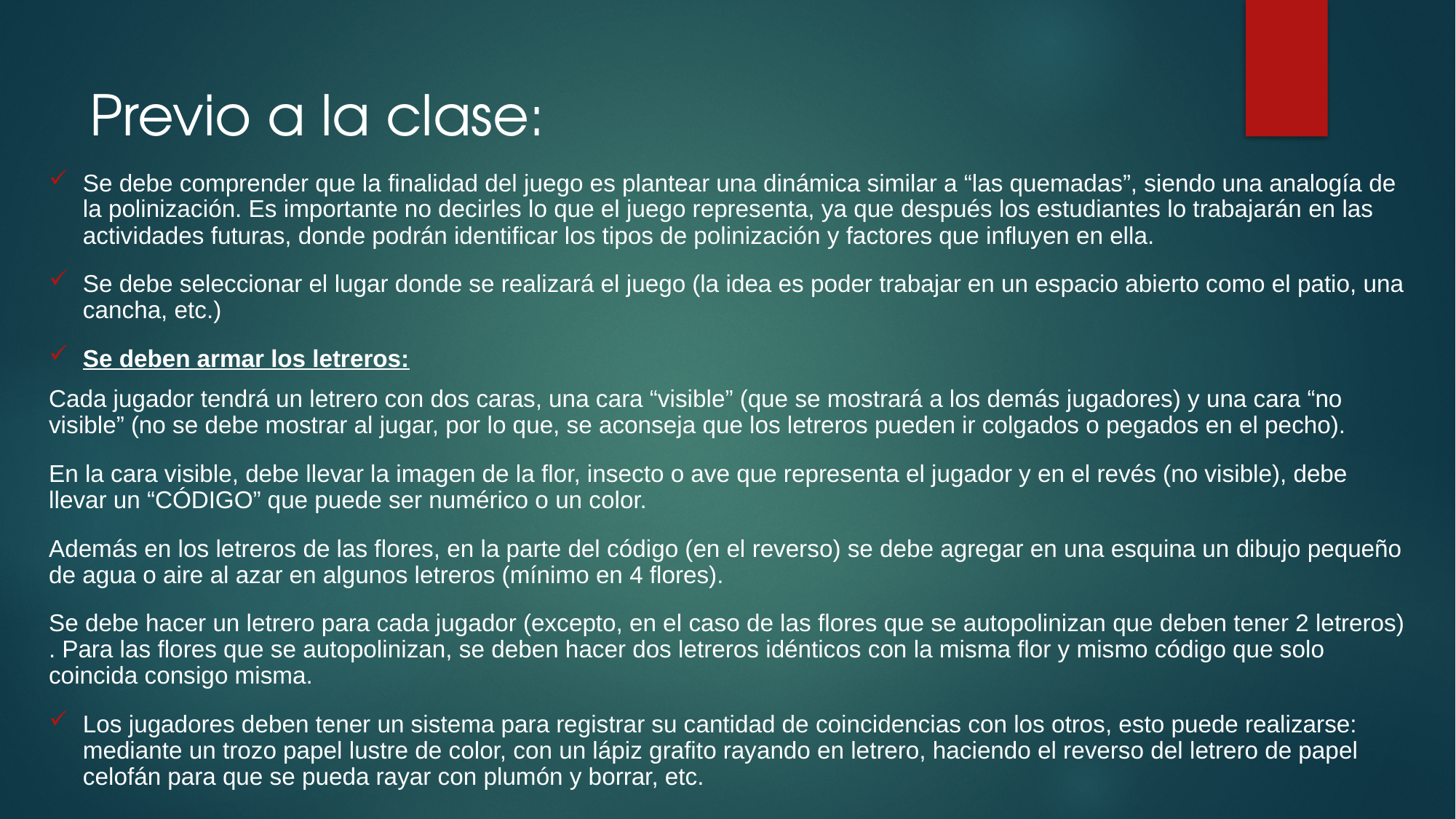

Previo a la clase:
Se debe comprender que la finalidad del juego es plantear una dinámica similar a “las quemadas”, siendo una analogía de la polinización. Es importante no decirles lo que el juego representa, ya que después los estudiantes lo trabajarán en las actividades futuras, donde podrán identificar los tipos de polinización y factores que influyen en ella.

Se debe seleccionar el lugar donde se realizará el juego (la idea es poder trabajar en un espacio abierto como el patio, una cancha, etc.)

Se deben armar los letreros:

Cada jugador tendrá un letrero con dos caras, una cara “visible” (que se mostrará a los demás jugadores) y una cara “no visible” (no se debe mostrar al jugar, por lo que, se aconseja que los letreros pueden ir colgados o pegados en el pecho).

En la cara visible, debe llevar la imagen de la flor, insecto o ave que representa el jugador y en el revés (no visible), debe llevar un “CÓDIGO” que puede ser numérico o un color.

Además en los letreros de las flores, en la parte del código (en el reverso) se debe agregar en una esquina un dibujo pequeño de agua o aire al azar en algunos letreros (mínimo en 4 flores).

Se debe hacer un letrero para cada jugador (excepto, en el caso de las flores que se autopolinizan que deben tener 2 letreros) . Para las flores que se autopolinizan, se deben hacer dos letreros idénticos con la misma flor y mismo código que solo coincida consigo misma.

Los jugadores deben tener un sistema para registrar su cantidad de coincidencias con los otros, esto puede realizarse: mediante un trozo papel lustre de color, con un lápiz grafito rayando en letrero, haciendo el reverso del letrero de papel celofán para que se pueda rayar con plumón y borrar, etc.